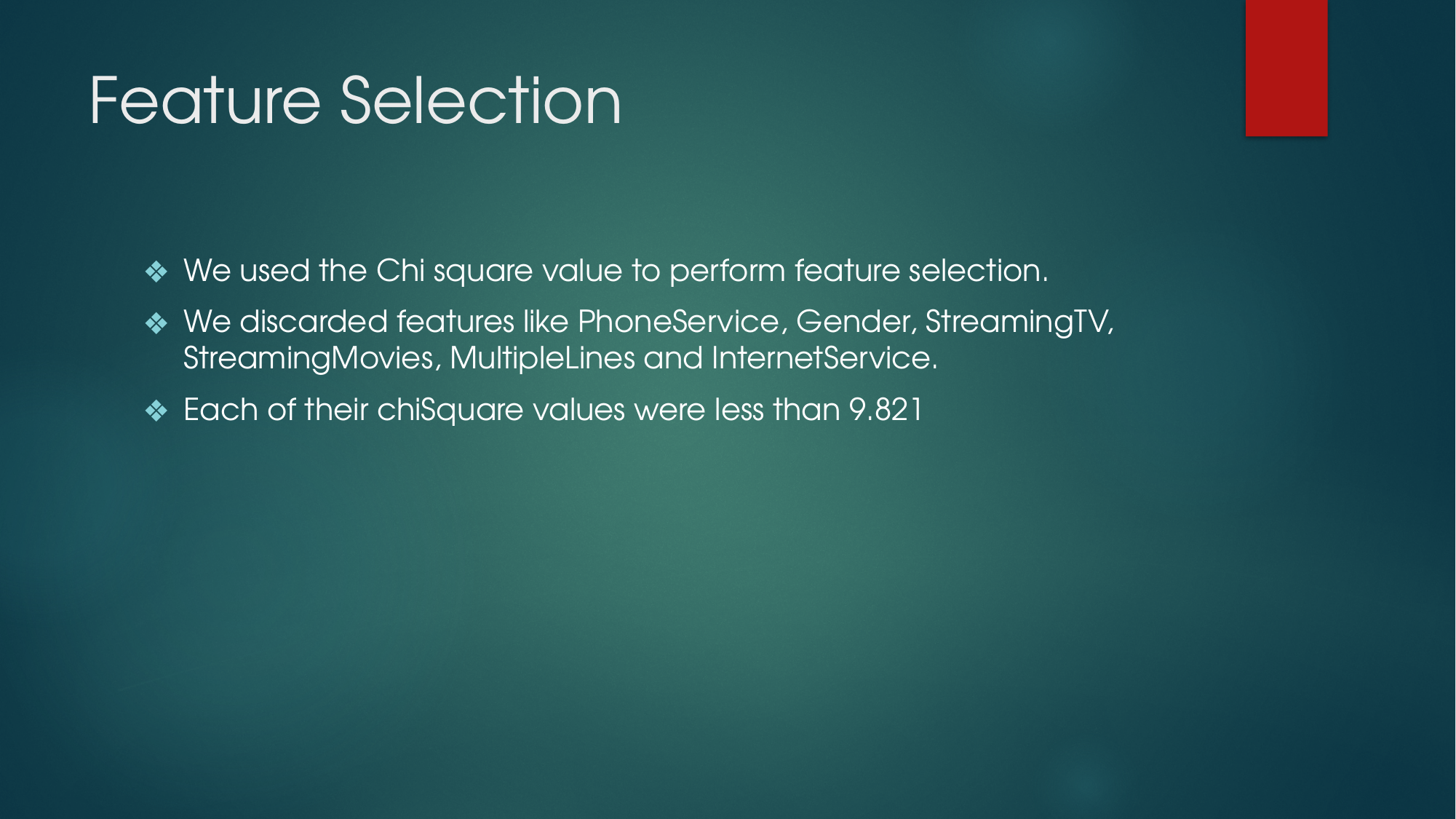

# Feature Selection
We used the Chi square value to perform feature selection.
We discarded features like PhoneService, Gender, StreamingTV, StreamingMovies, MultipleLines and InternetService.
Each of their chiSquare values were less than 9.821